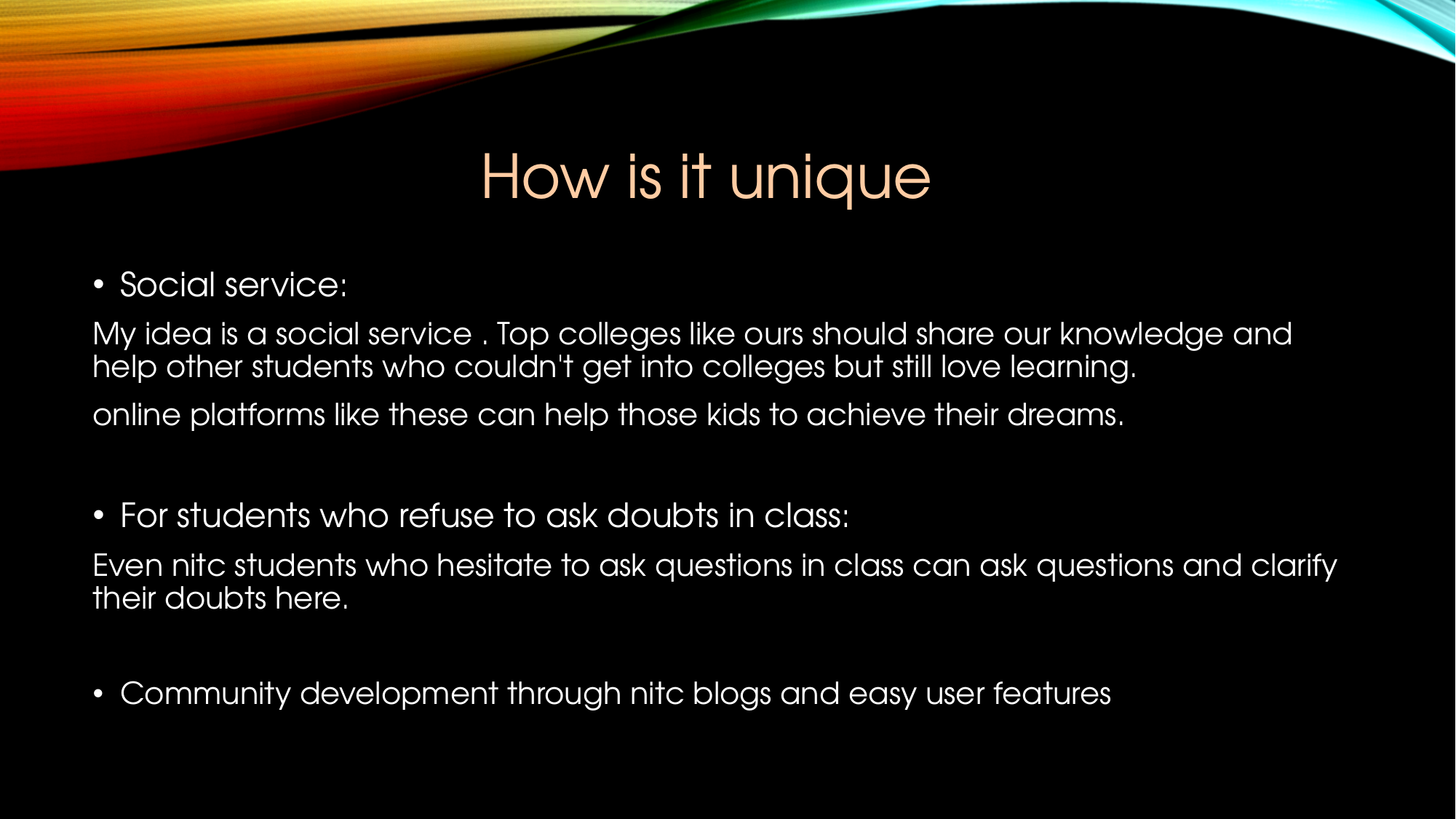

# How is it unique
Social service:
My idea is a social service . Top colleges like ours should share our knowledge and help other students who couldn't get into colleges but still love learning.
online platforms like these can help those kids to achieve their dreams.

For students who refuse to ask doubts in class:
Even nitc students who hesitate to ask questions in class can ask questions and clarify their doubts here.

Community development through nitc blogs and easy user features